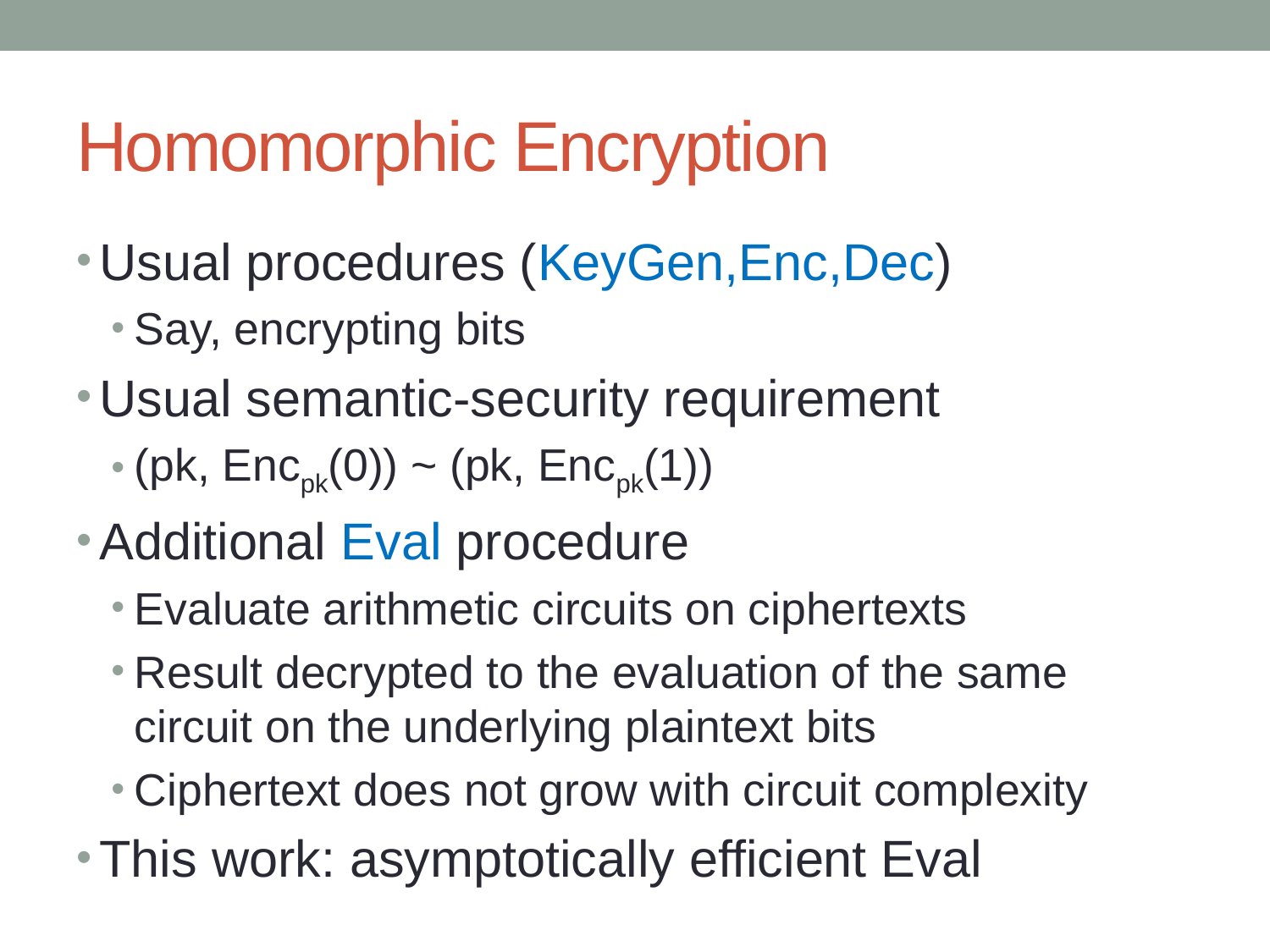

# Homomorphic Encryption
Usual procedures (KeyGen,Enc,Dec)
Say, encrypting bits
Usual semantic-security requirement
(pk, Encpk(0)) ~ (pk, Encpk(1))
Additional Eval procedure
Evaluate arithmetic circuits on ciphertexts
Result decrypted to the evaluation of the same circuit on the underlying plaintext bits
Ciphertext does not grow with circuit complexity
This work: asymptotically efficient Eval